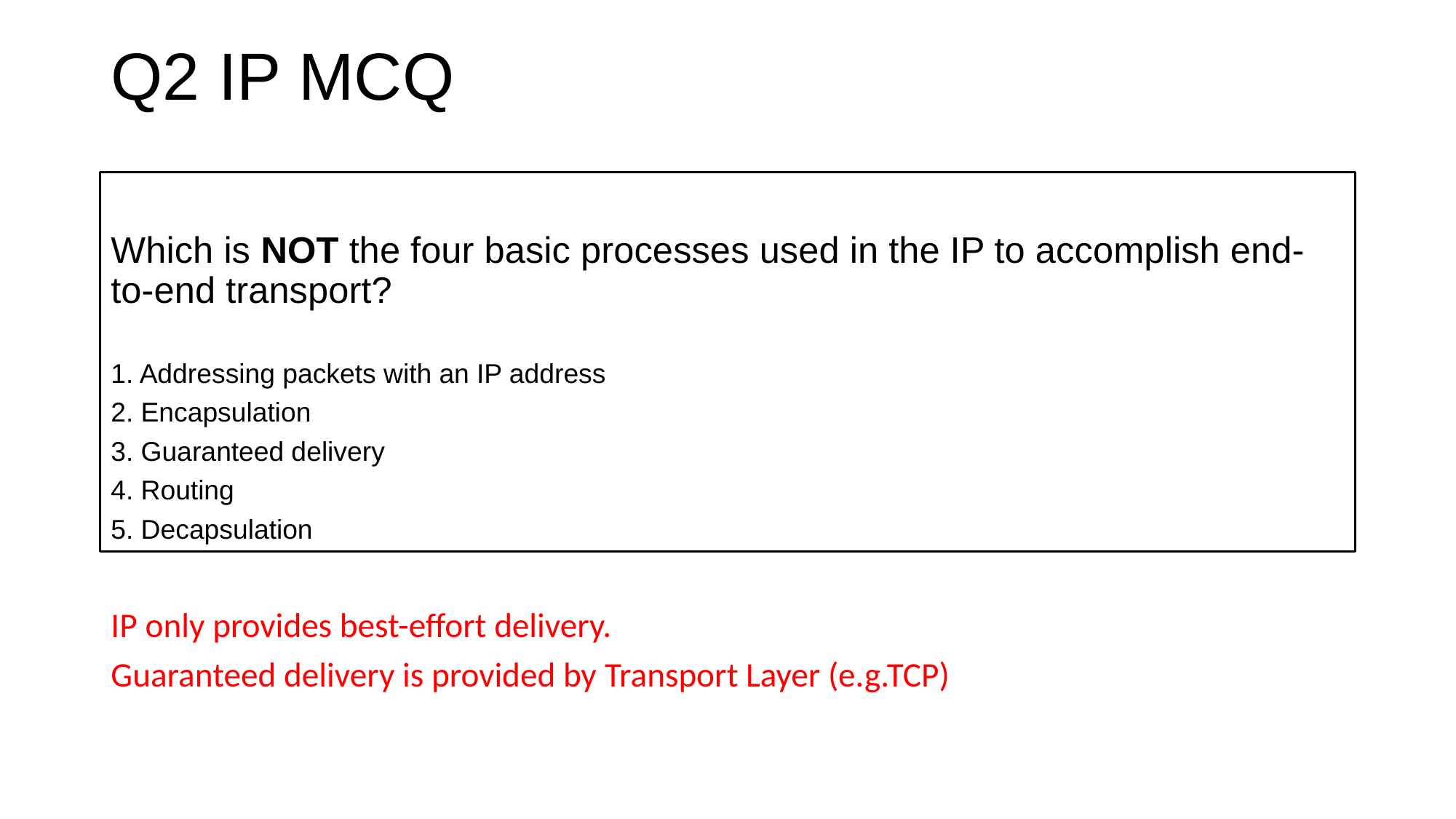

# Q2 IP MCQ

Which is NOT the four basic processes used in the IP to accomplish end-to-end transport?

1. Addressing packets with an IP address
2. Encapsulation
3. Guaranteed delivery
4. Routing
5. Decapsulation

IP only provides best-effort delivery.
Guaranteed delivery is provided by Transport Layer (e.g.TCP)